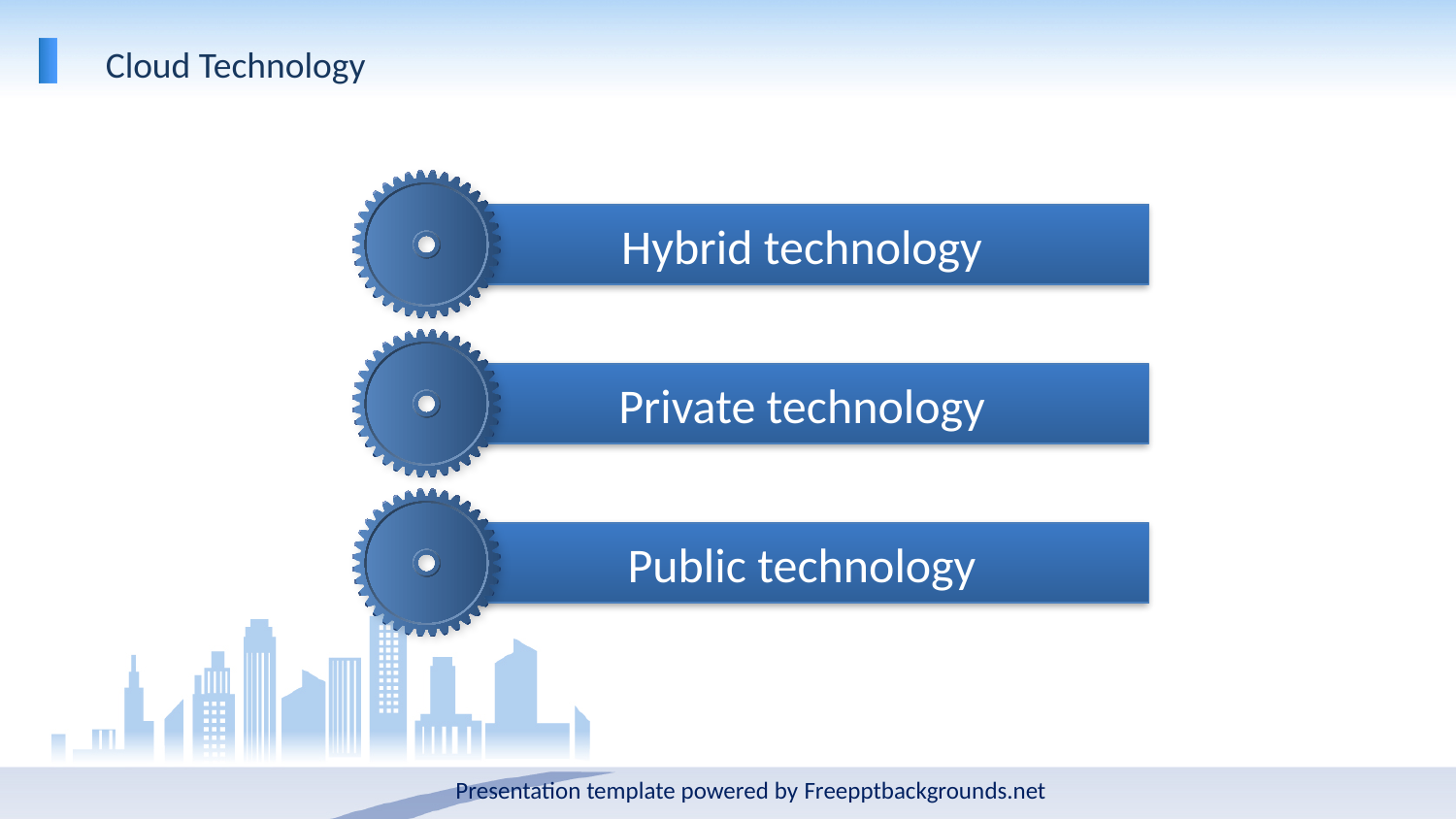

Cloud Technology

Hybrid technology

Private technology

Public technology
Presentation template powered by Freepptbackgrounds.net